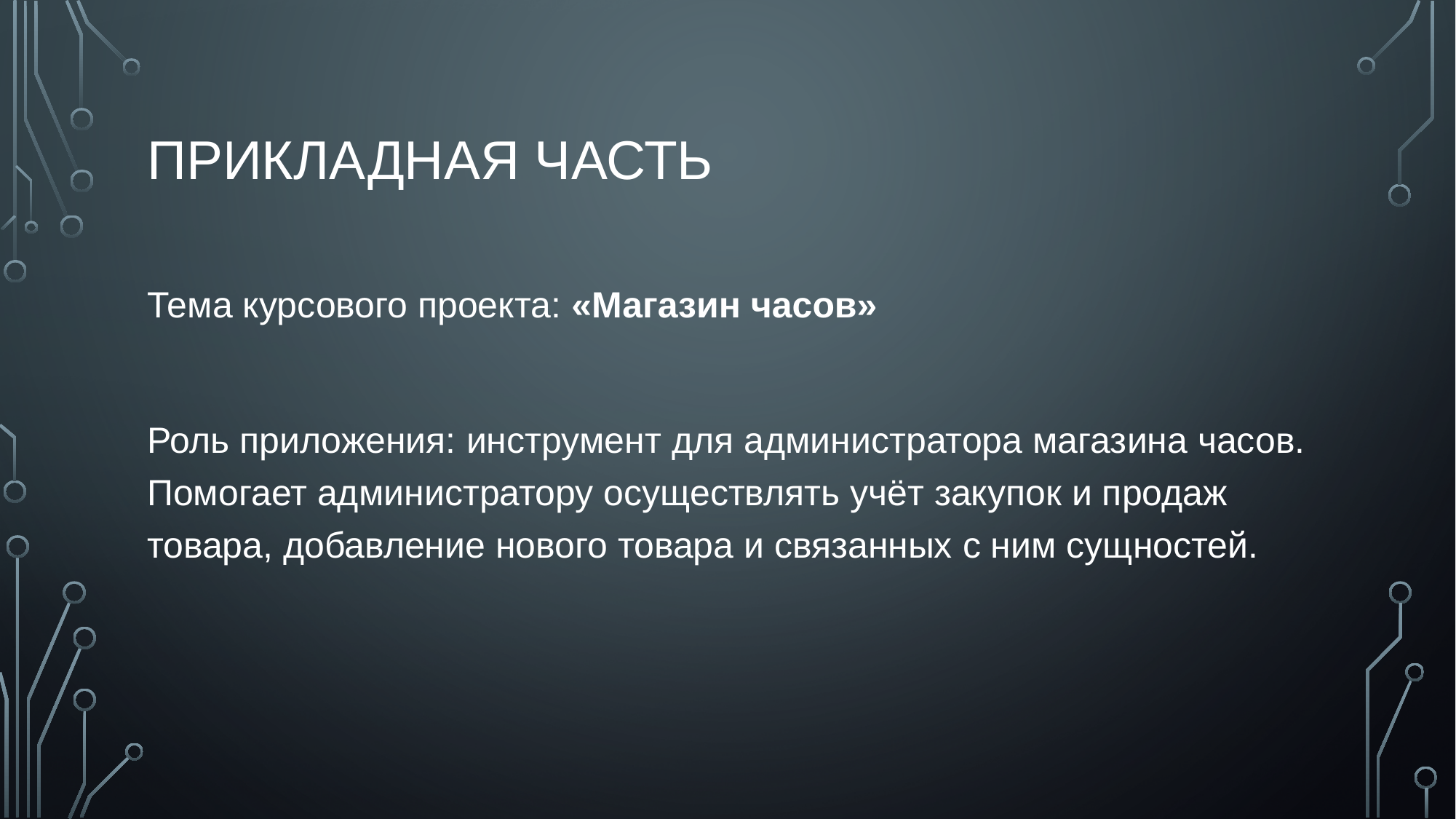

# Прикладная часть
Тема курсового проекта: «Магазин часов»

Роль приложения: инструмент для администратора магазина часов. Помогает администратору осуществлять учёт закупок и продаж товара, добавление нового товара и связанных с ним сущностей.